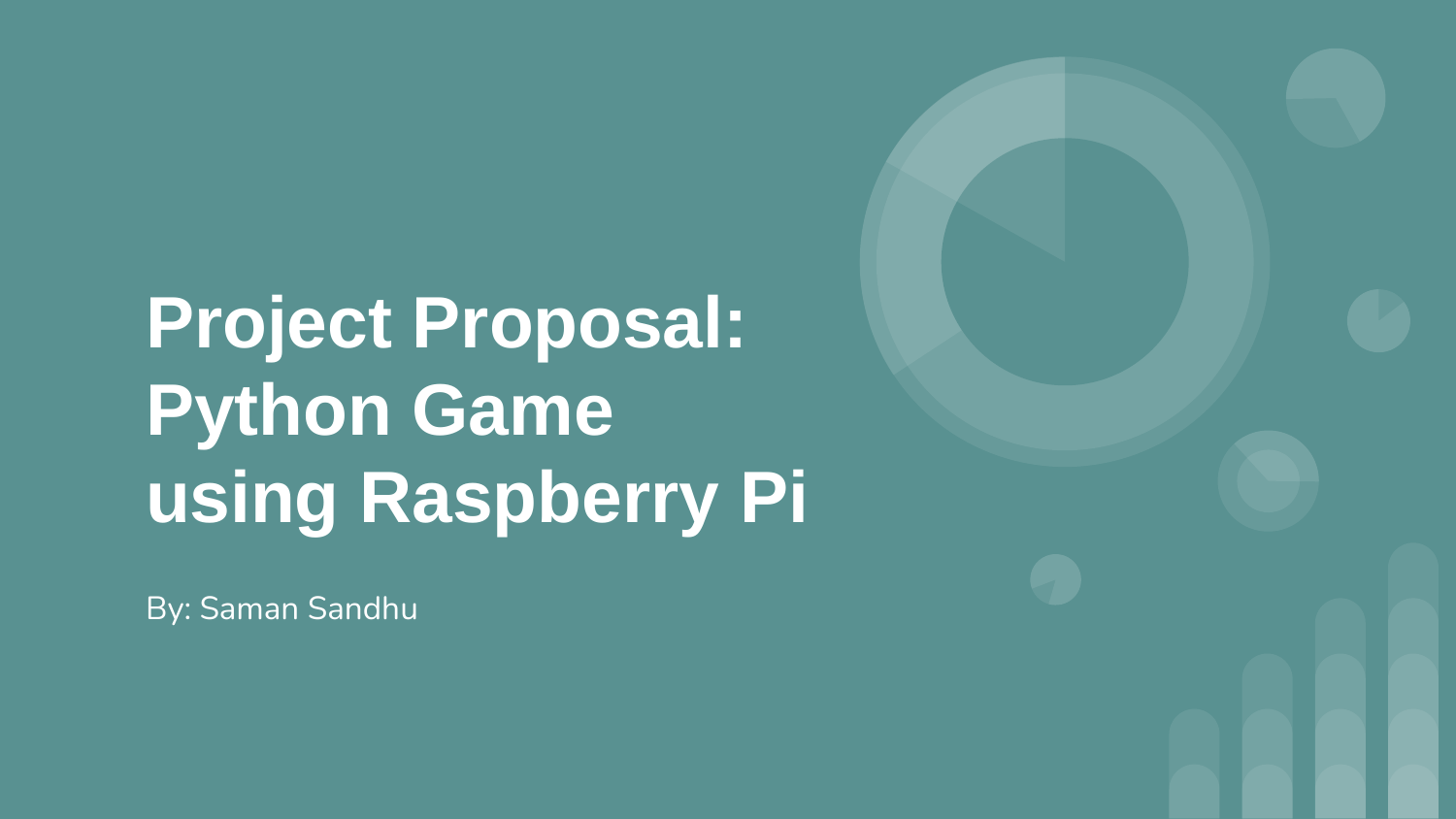

# Project Proposal: Python Game using Raspberry Pi
By: Saman Sandhu